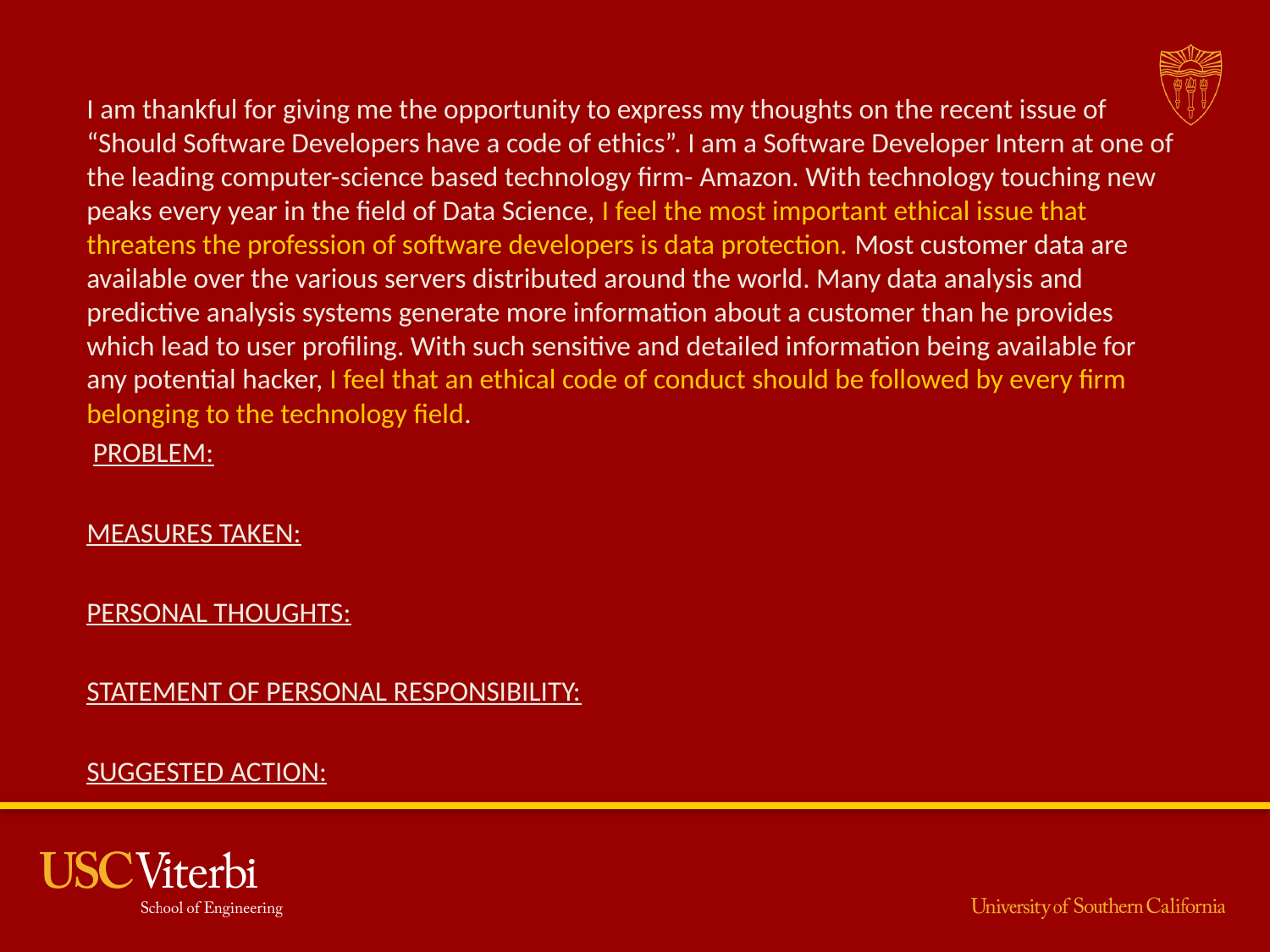

#
I am thankful for giving me the opportunity to express my thoughts on the recent issue of “Should Software Developers have a code of ethics”. I am a Software Developer Intern at one of the leading computer-science based technology firm- Amazon. With technology touching new peaks every year in the field of Data Science, I feel the most important ethical issue that threatens the profession of software developers is data protection. Most customer data are available over the various servers distributed around the world. Many data analysis and predictive analysis systems generate more information about a customer than he provides which lead to user profiling. With such sensitive and detailed information being available for any potential hacker, I feel that an ethical code of conduct should be followed by every firm belonging to the technology field.
 PROBLEM:

MEASURES TAKEN:

PERSONAL THOUGHTS:

STATEMENT OF PERSONAL RESPONSIBILITY:

SUGGESTED ACTION: